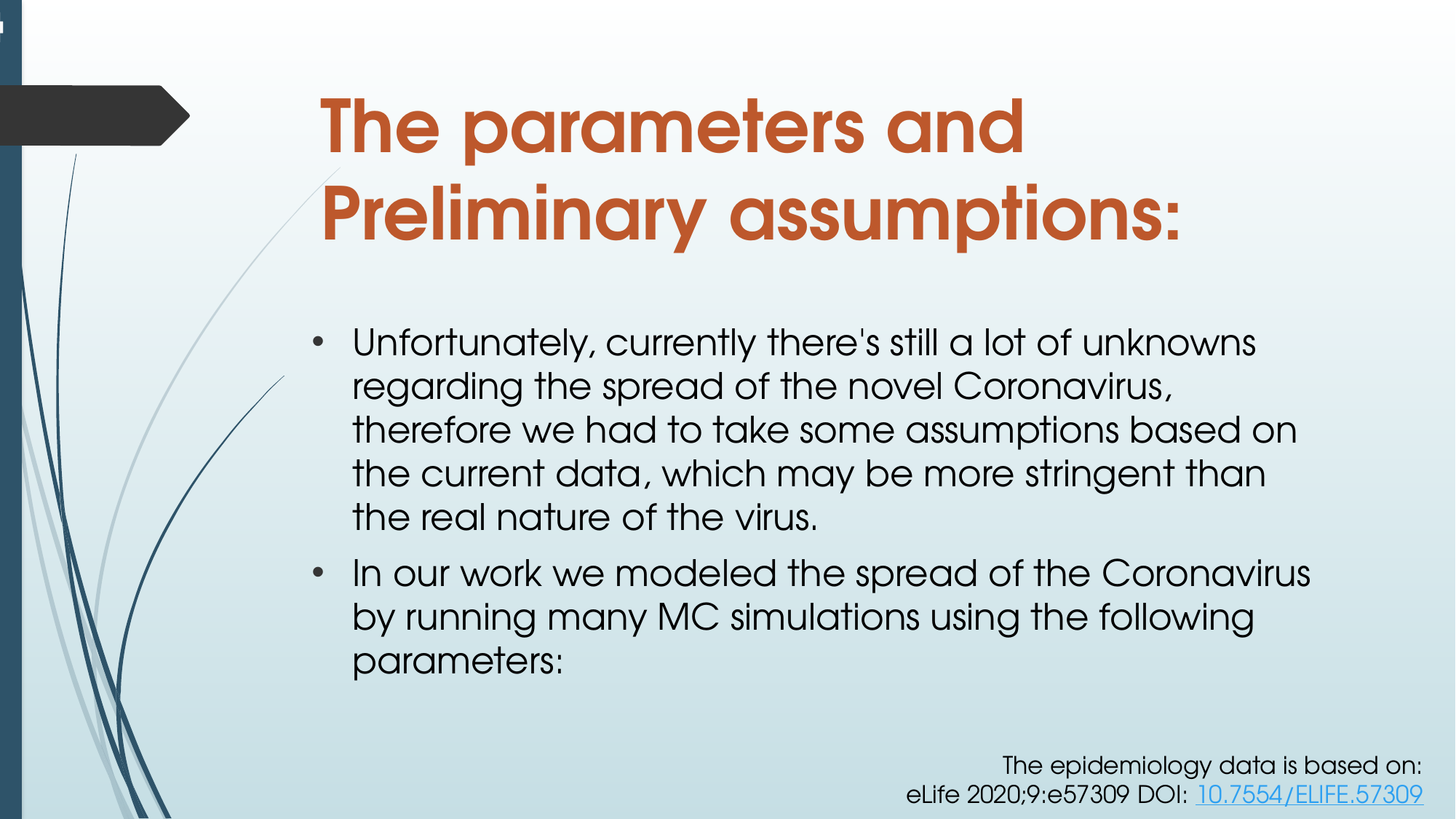

# The parameters and Preliminary assumptions:

Unfortunately, currently there's still a lot of unknowns regarding the spread of the novel Coronavirus, therefore we had to take some assumptions based on the current data, which may be more stringent than the real nature of the virus.
In our work we modeled the spread of the Coronavirus by running many MC simulations using the following parameters:

The epidemiology data is based on:
eLife 2020;9:e57309 DOI: 10.7554/eLife.57309